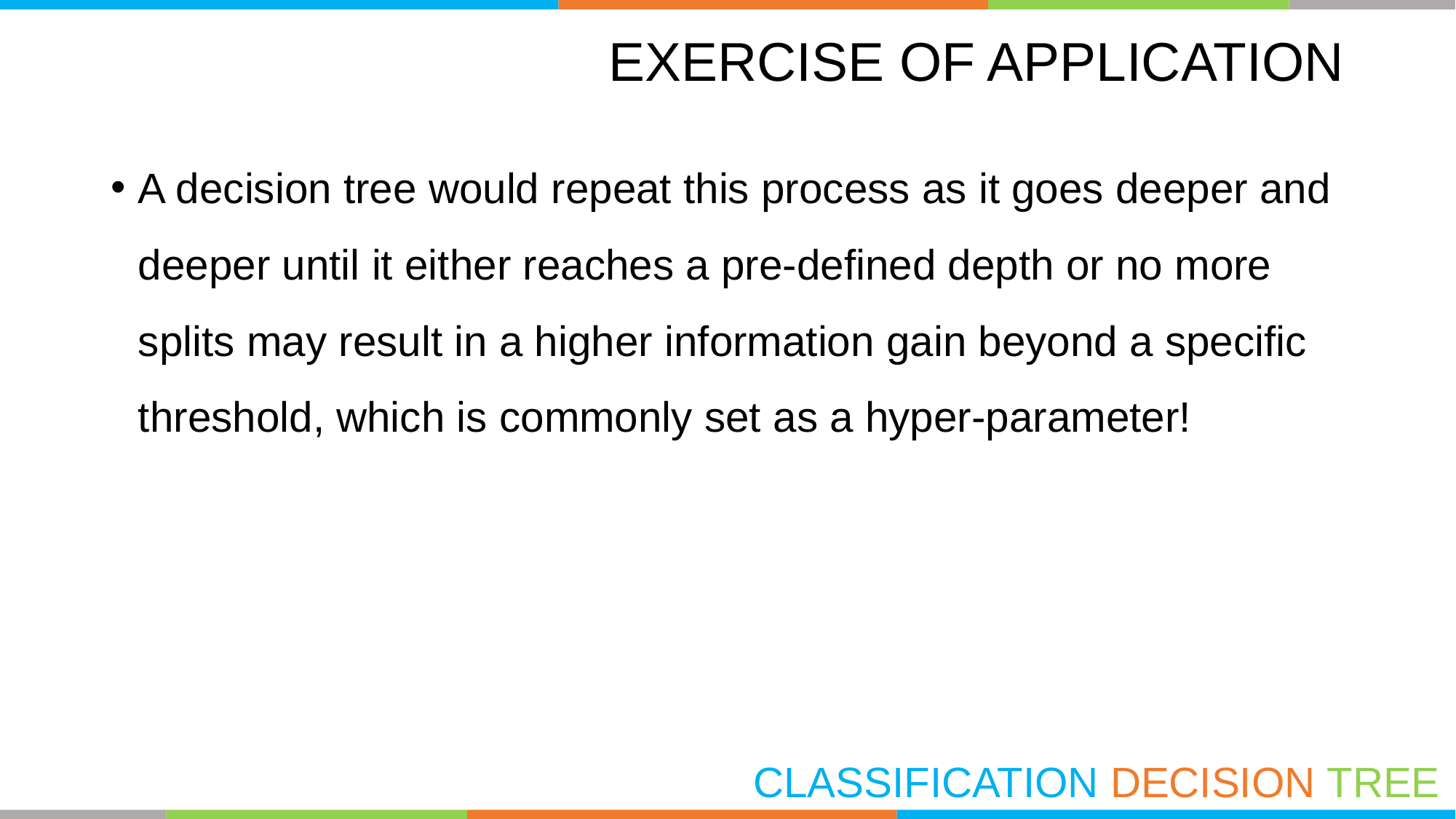

# EXERCISE OF APPLICATION
A decision tree would repeat this process as it goes deeper and deeper until it either reaches a pre-defined depth or no more splits may result in a higher information gain beyond a specific threshold, which is commonly set as a hyper-parameter!